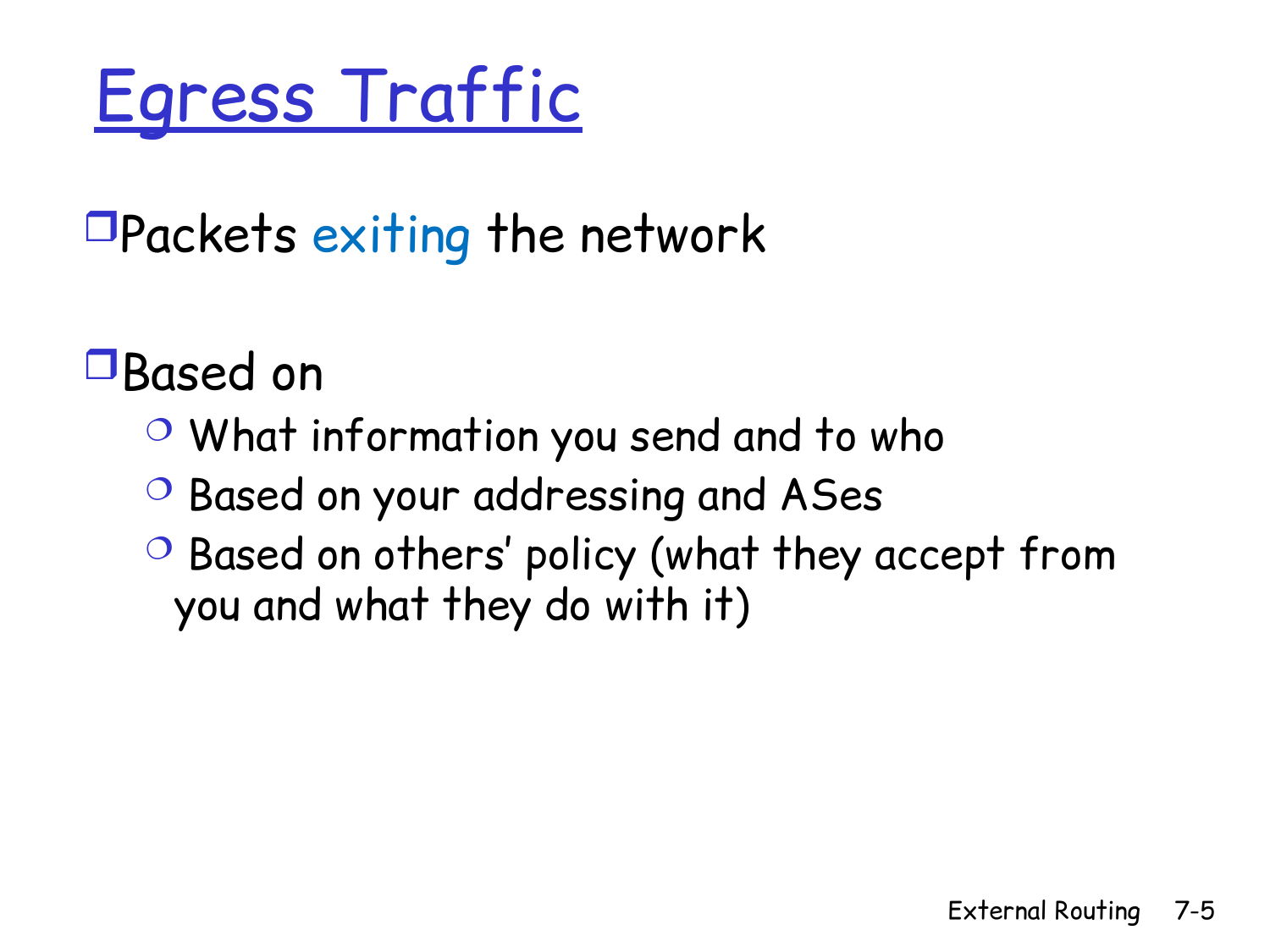

# Egress Traffic
Packets exiting the network

Based on
 What information you send and to who
 Based on your addressing and ASes
 Based on others’ policy (what they accept from you and what they do with it)

External Routing
7-5